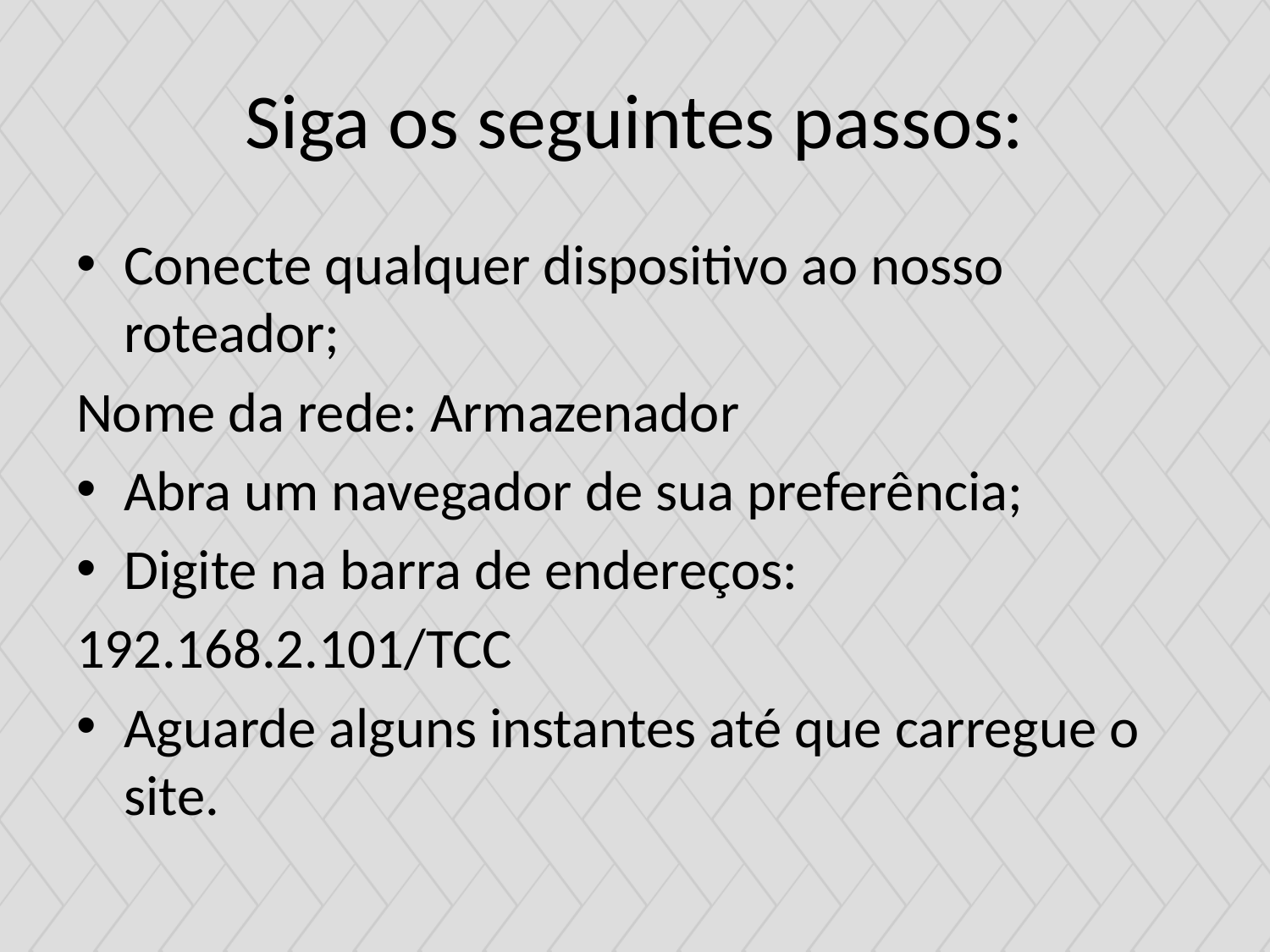

# Siga os seguintes passos:
Conecte qualquer dispositivo ao nosso roteador;
Nome da rede: Armazenador
Abra um navegador de sua preferência;
Digite na barra de endereços:
192.168.2.101/TCC
Aguarde alguns instantes até que carregue o site.